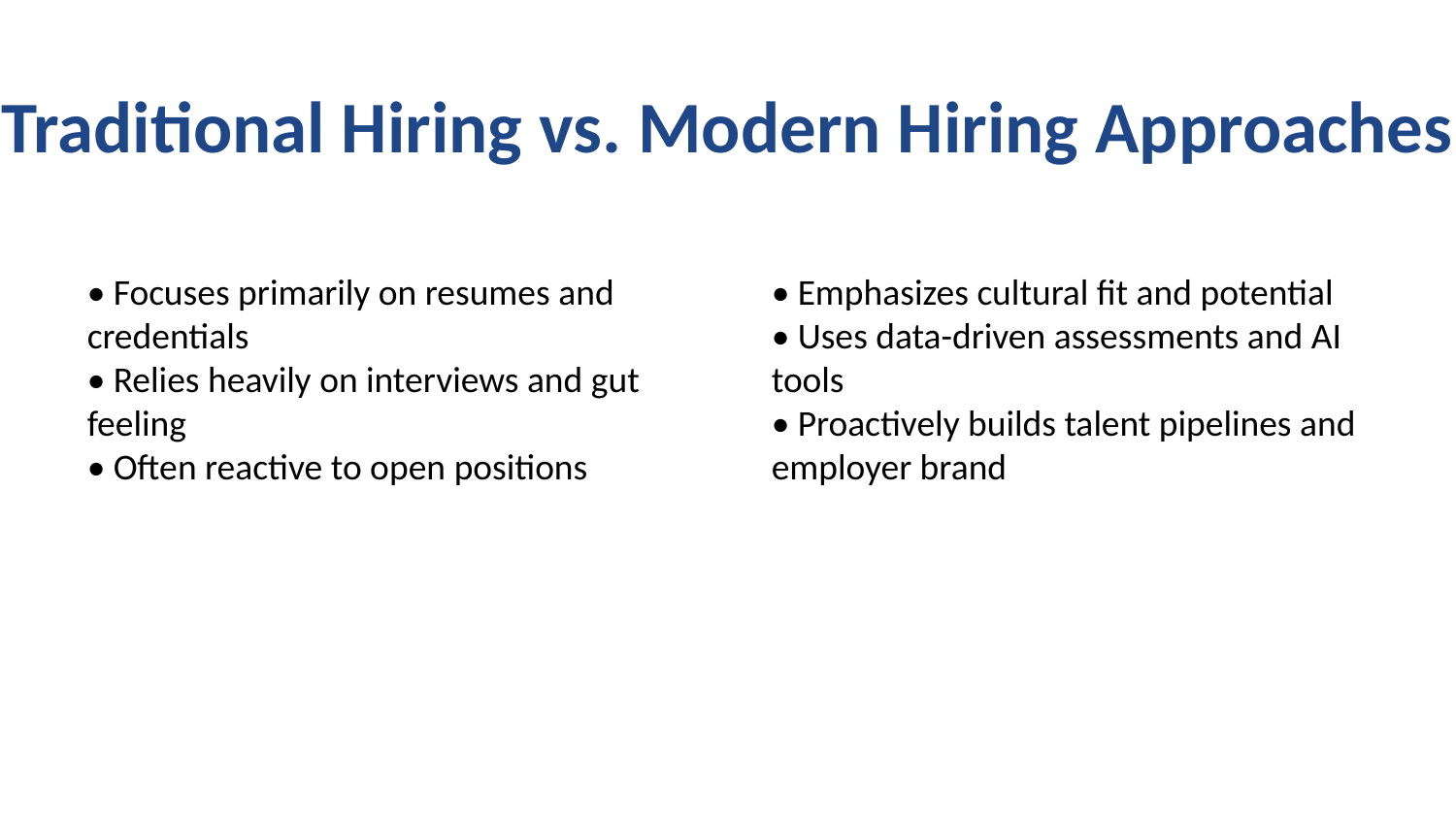

Traditional Hiring vs. Modern Hiring Approaches
• Focuses primarily on resumes and credentials
• Relies heavily on interviews and gut feeling
• Often reactive to open positions
• Emphasizes cultural fit and potential
• Uses data-driven assessments and AI tools
• Proactively builds talent pipelines and employer brand